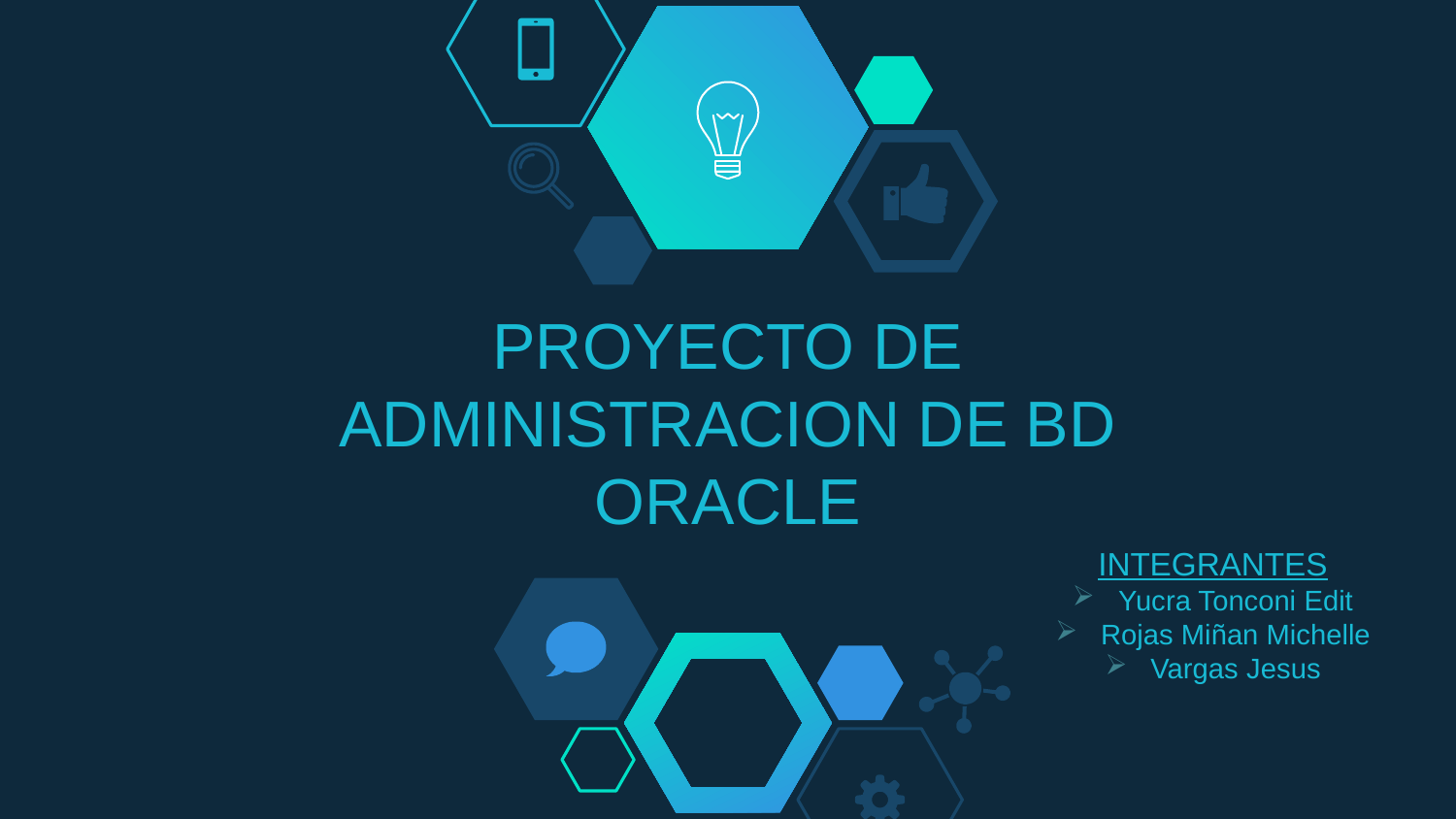

# PROYECTO DE ADMINISTRACION DE BD ORACLE
INTEGRANTES
Yucra Tonconi Edit
Rojas Miñan Michelle
Vargas Jesus